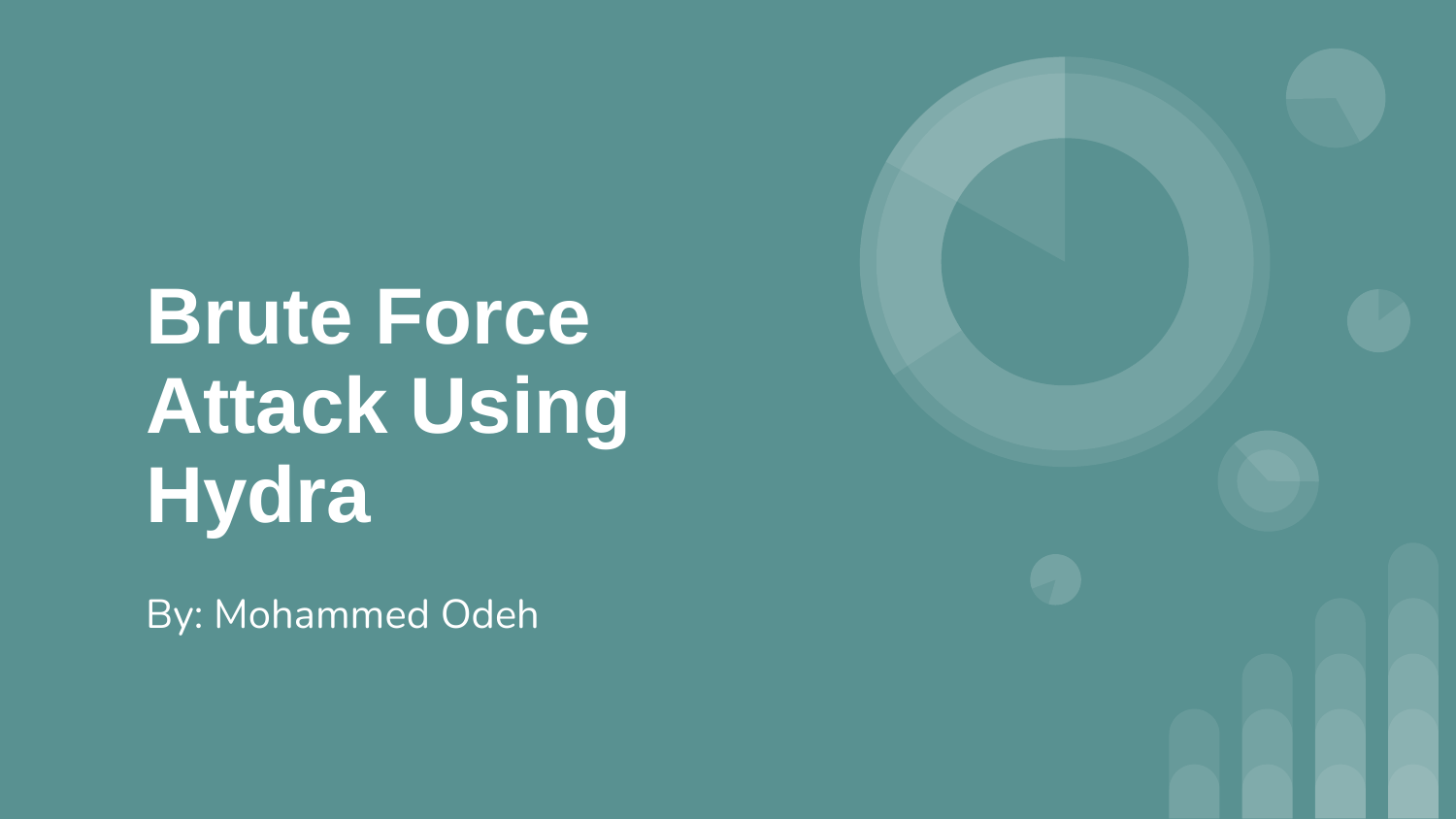

# Brute Force Attack Using Hydra
By: Mohammed Odeh